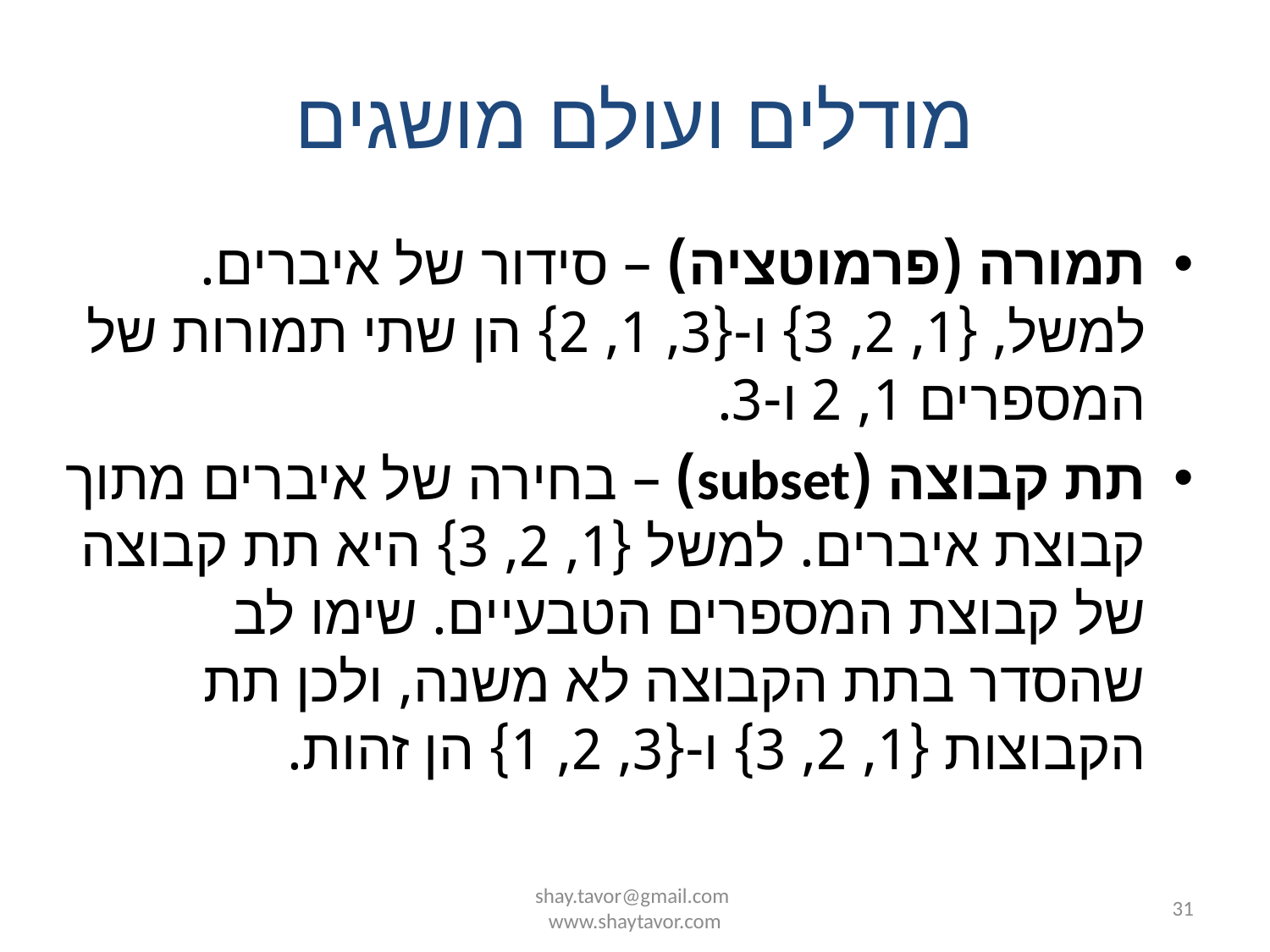

# מודלים ועולם מושגים
תמורה (פרמוטציה) – סידור של איברים. למשל, {1, 2, 3} ו-{3, 1, 2} הן שתי תמורות של המספרים 1, 2 ו-3.
תת קבוצה (subset) – בחירה של איברים מתוך קבוצת איברים. למשל {1, 2, 3} היא תת קבוצה של קבוצת המספרים הטבעיים. שימו לב שהסדר בתת הקבוצה לא משנה, ולכן תת הקבוצות {1, 2, 3} ו-{3, 2, 1} הן זהות.
shay.tavor@gmail.com
www.shaytavor.com
31